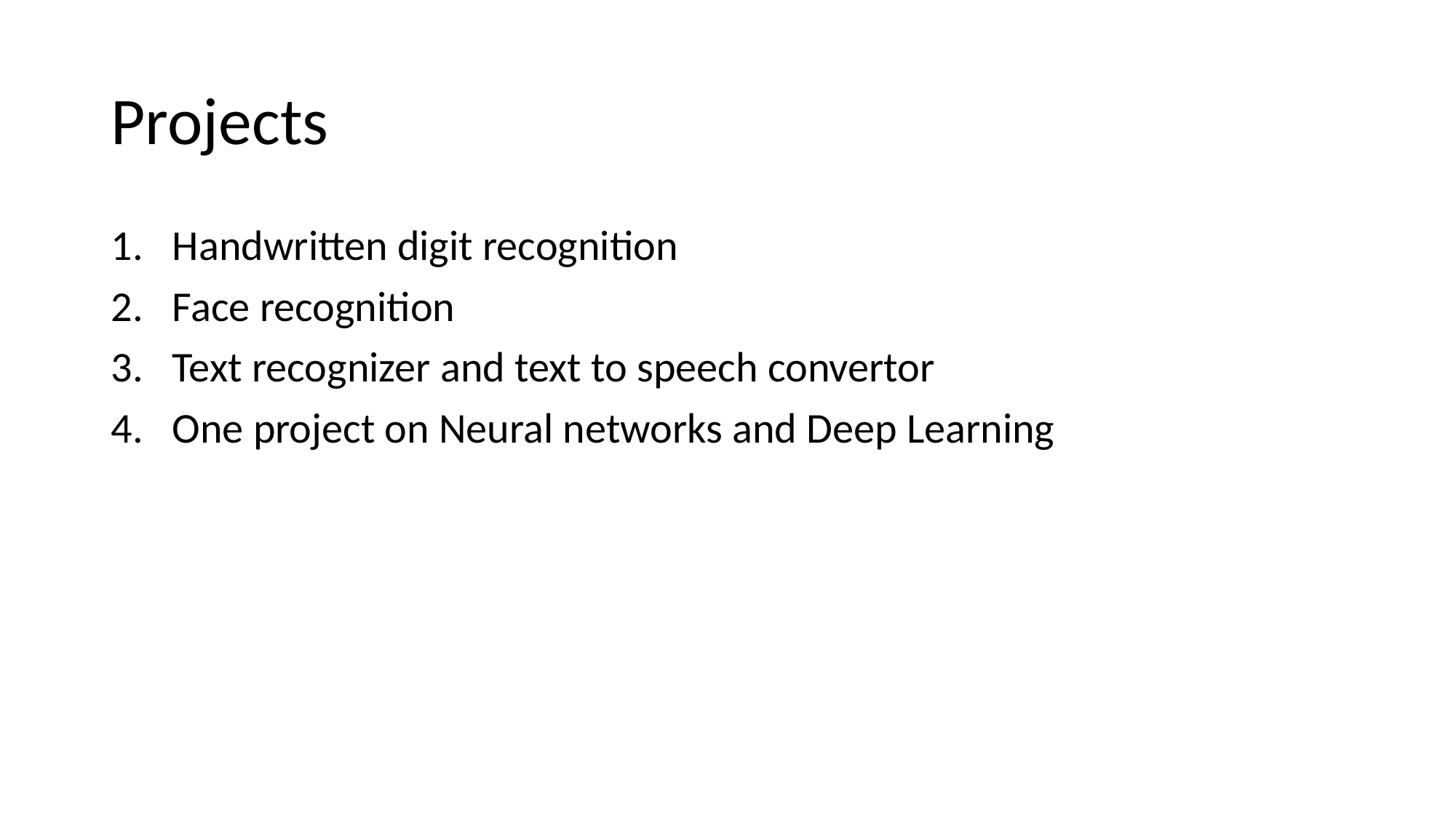

# Projects
Handwritten digit recognition
Face recognition
Text recognizer and text to speech convertor
One project on Neural networks and Deep Learning